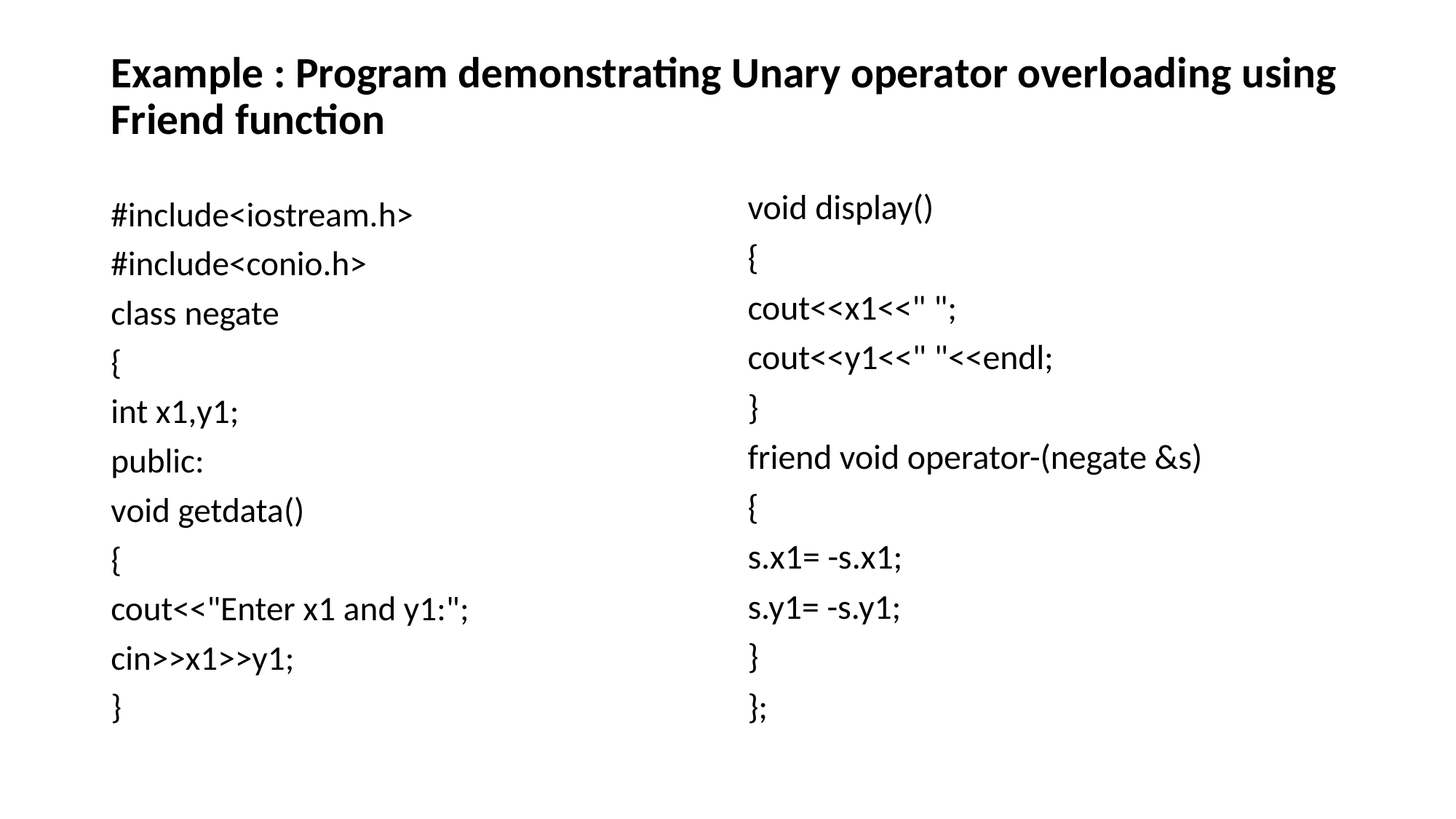

# Example : Program demonstrating Unary operator overloading using Friend function
void display()
{
cout<<x1<<" ";
cout<<y1<<" "<<endl;
}
friend void operator-(negate &s)
{
s.x1= -s.x1;
s.y1= -s.y1;
}
};
#include<iostream.h>
#include<conio.h>
class negate
{
int x1,y1;
public:
void getdata()
{
cout<<"Enter x1 and y1:";
cin>>x1>>y1;
}